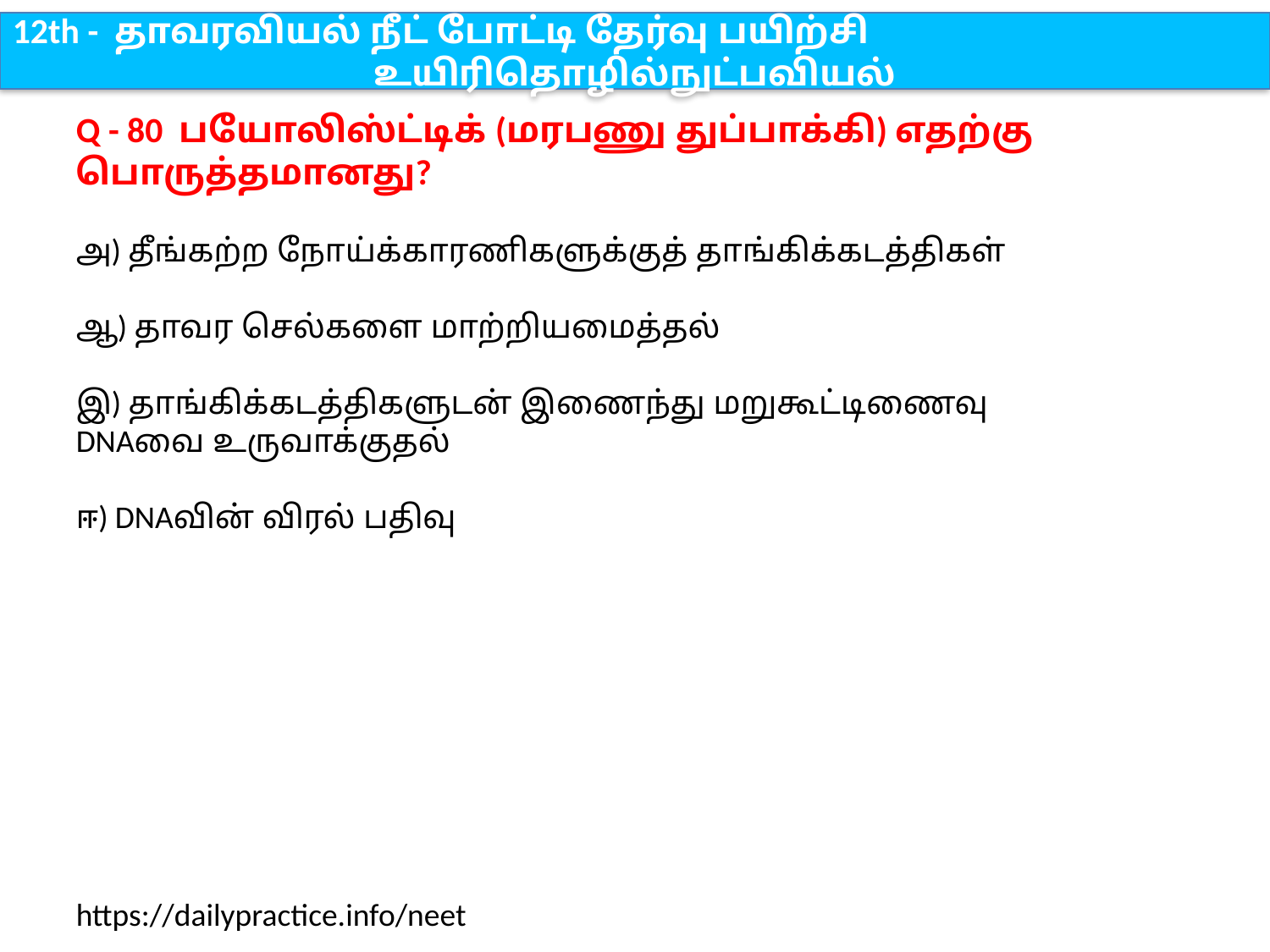

12th -  தாவரவியல் நீட் போட்டி தேர்வு பயிற்சி
உயிரிதொழில்நுட்பவியல்

Q - 80  பயோலிஸ்ட்டிக் (மரபணு துப்பாக்கி) எதற்கு பொருத்தமானது?

அ) தீங்கற்ற நோய்க்காரணிகளுக்குத் தாங்கிக்கடத்திகள்

ஆ) தாவர செல்களை மாற்றியமைத்தல்

இ) தாங்கிக்கடத்திகளுடன் இணைந்து மறுகூட்டிணைவு DNAவை உருவாக்குதல்

ஈ) DNAவின் விரல் பதிவு
https://dailypractice.info/neet